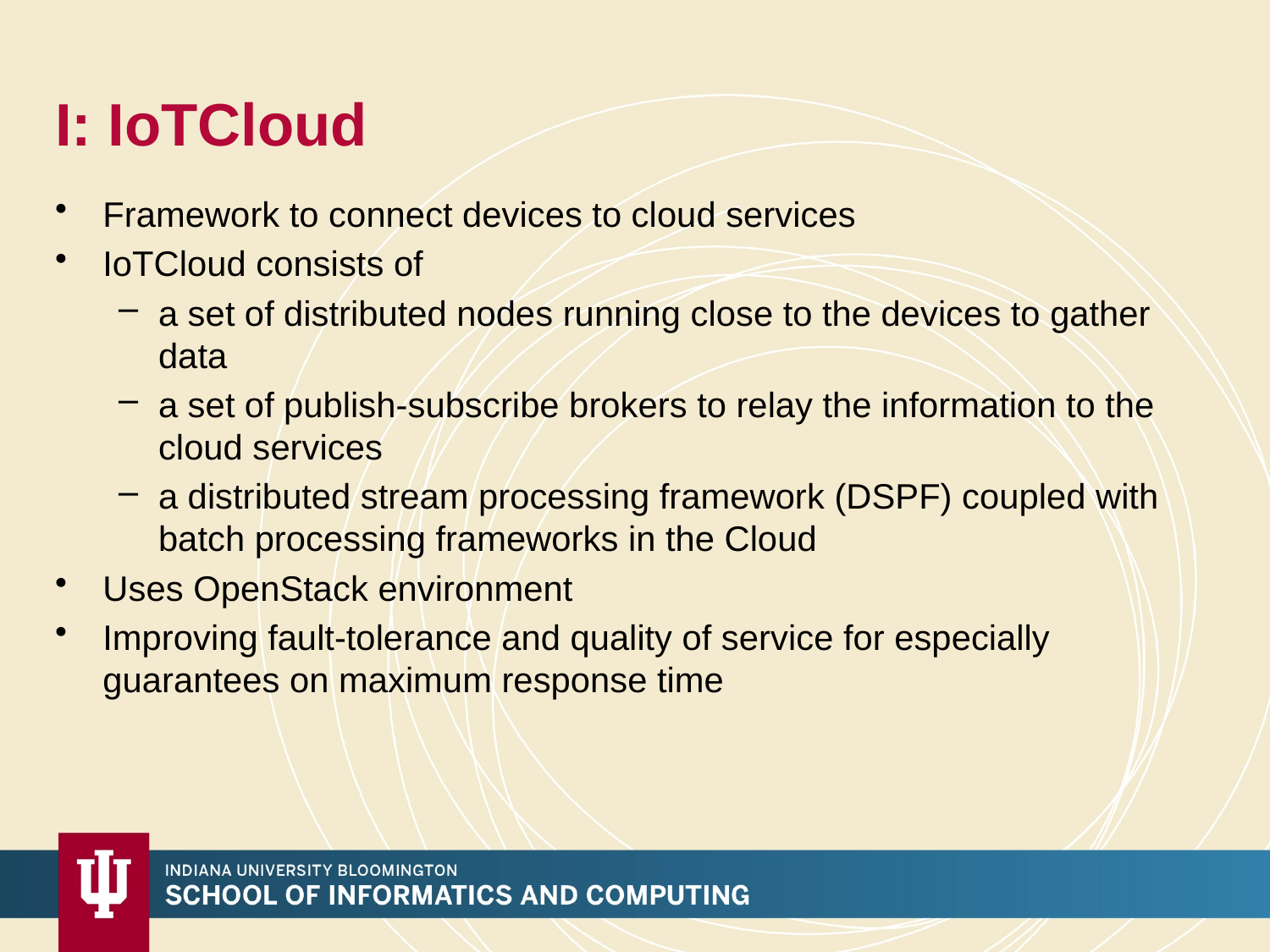

# I: IoTCloud
Framework to connect devices to cloud services
IoTCloud consists of
a set of distributed nodes running close to the devices to gather data
a set of publish-subscribe brokers to relay the information to the cloud services
a distributed stream processing framework (DSPF) coupled with batch processing frameworks in the Cloud
Uses OpenStack environment
Improving fault-tolerance and quality of service for especially guarantees on maximum response time